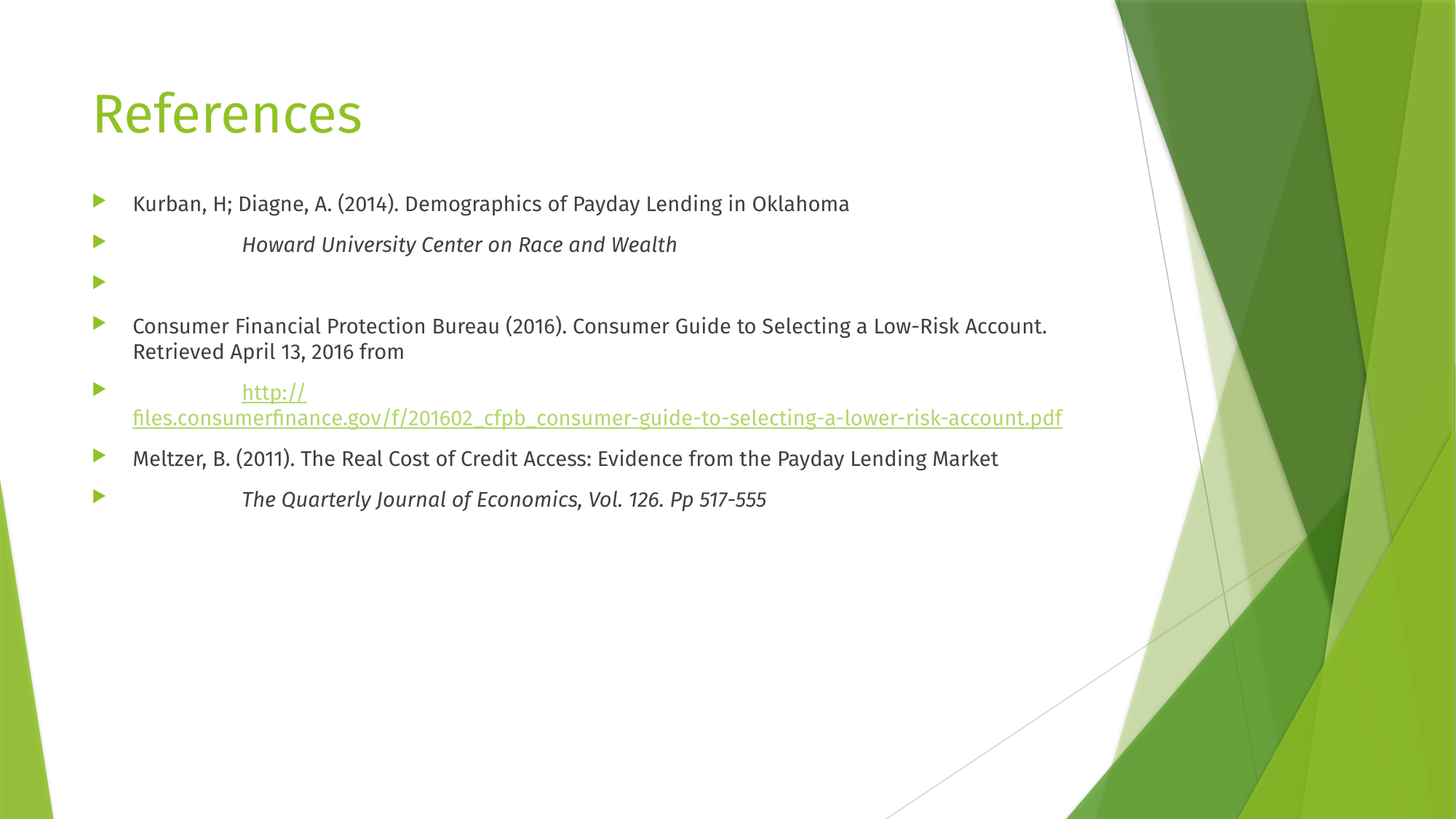

# References
Kurban, H; Diagne, A. (2014). Demographics of Payday Lending in Oklahoma
	Howard University Center on Race and Wealth

Consumer Financial Protection Bureau (2016). Consumer Guide to Selecting a Low-Risk Account. Retrieved April 13, 2016 from
	http://files.consumerfinance.gov/f/201602_cfpb_consumer-guide-to-selecting-a-lower-risk-account.pdf
Meltzer, B. (2011). The Real Cost of Credit Access: Evidence from the Payday Lending Market
	The Quarterly Journal of Economics, Vol. 126. Pp 517-555